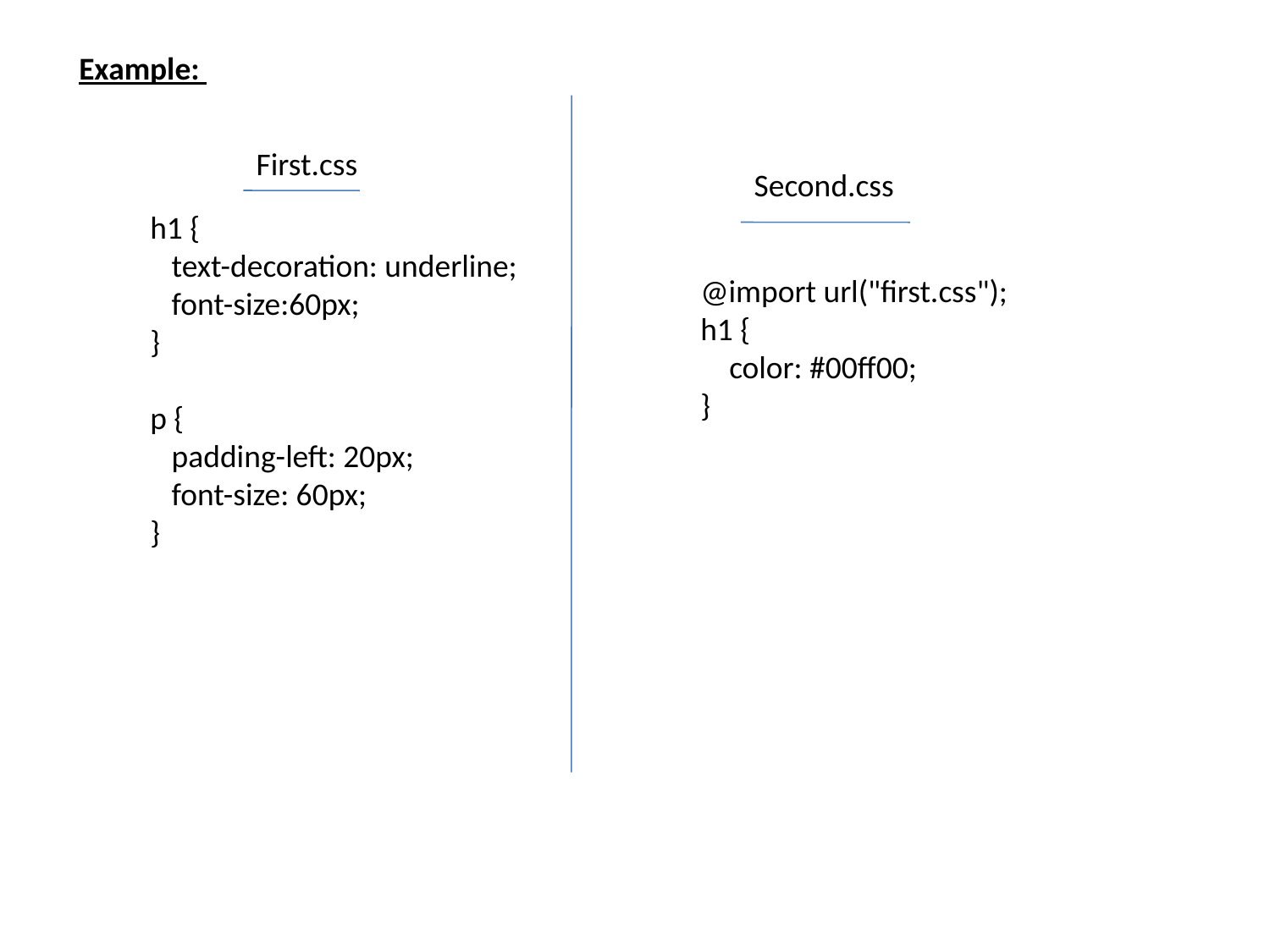

Example:
First.css
Second.css
h1 {
   text-decoration: underline;
   font-size:60px;
}

p {
   padding-left: 20px;
   font-size: 60px;
}
@import url("first.css");
h1 {
    color: #00ff00;
}